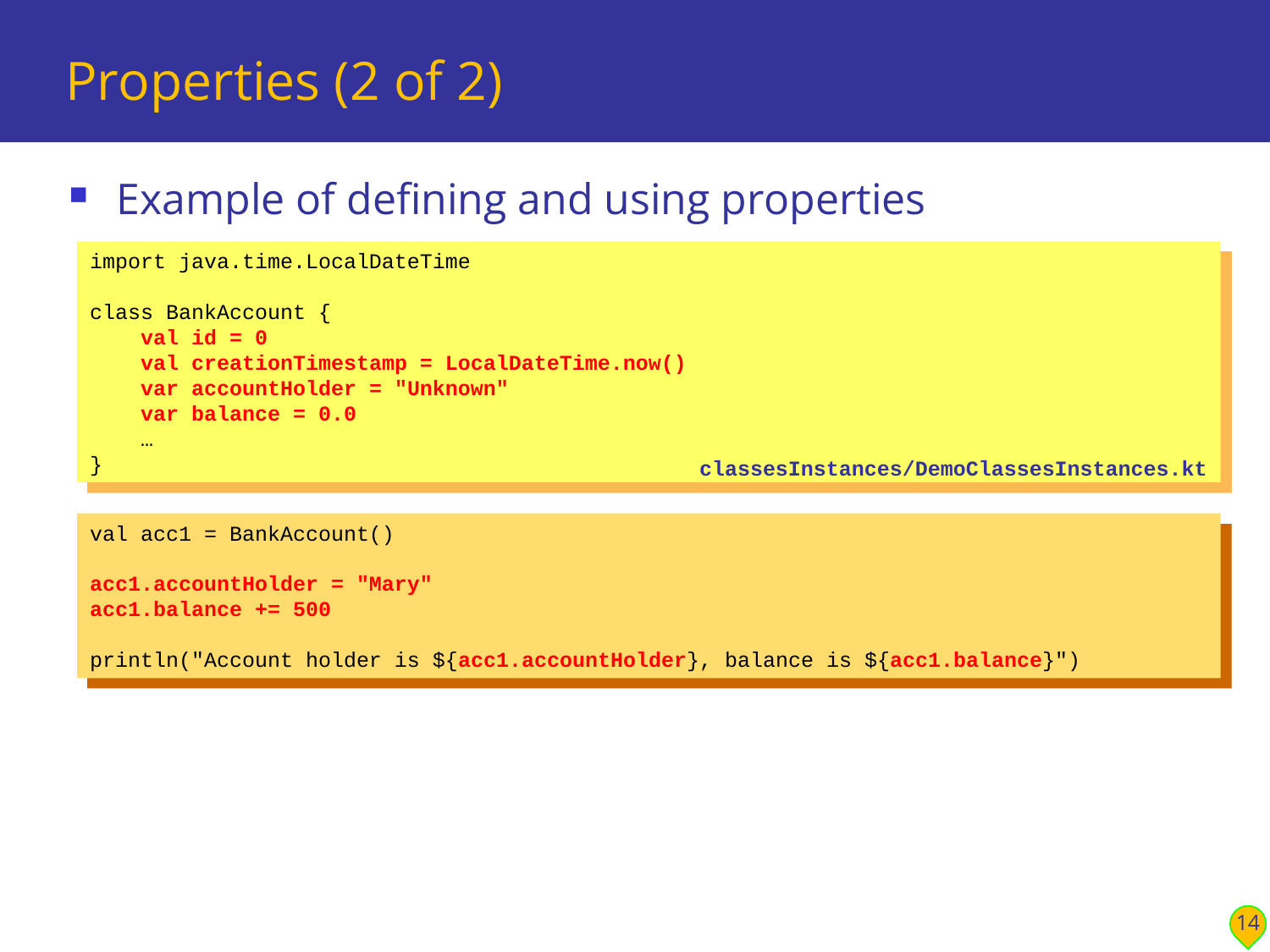

# Properties (2 of 2)
Example of defining and using properties
import java.time.LocalDateTime

class BankAccount {
    val id = 0
    val creationTimestamp = LocalDateTime.now()
    var accountHolder = "Unknown"
    var balance = 0.0
    …
}
classesInstances/DemoClassesInstances.kt
val acc1 = BankAccount()

acc1.accountHolder = "Mary"
acc1.balance += 500

println("Account holder is ${acc1.accountHolder}, balance is ${acc1.balance}")
14